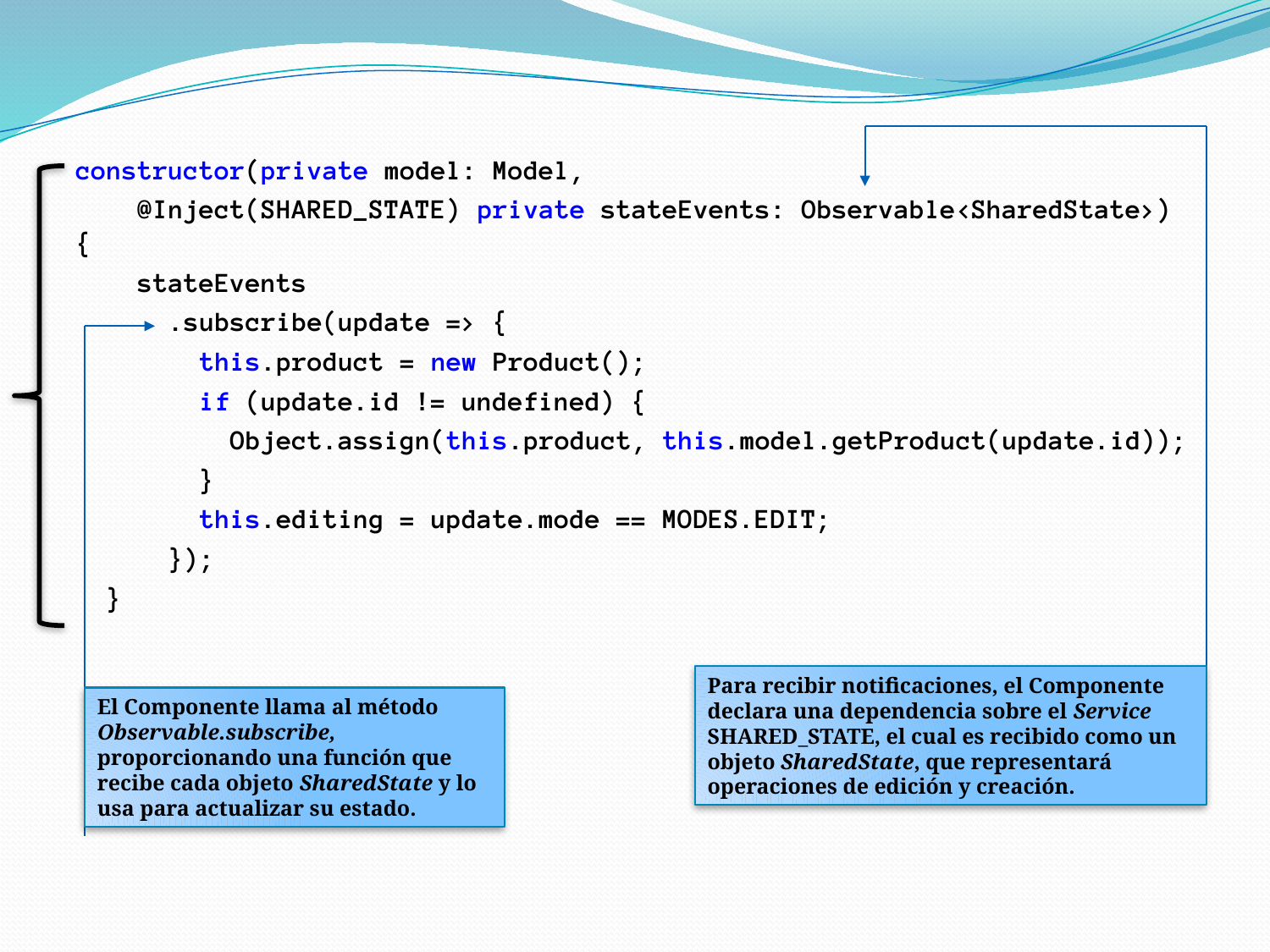

constructor(private model: Model,
    @Inject(SHARED_STATE) private stateEvents: Observable<SharedState>) {
    stateEvents
      .subscribe(update => {
        this.product = new Product();
        if (update.id != undefined) {
          Object.assign(this.product, this.model.getProduct(update.id));
        }
        this.editing = update.mode == MODES.EDIT;
      });
  }

Para recibir notificaciones, el Componente declara una dependencia sobre el Service SHARED_STATE, el cual es recibido como un objeto SharedState, que representará operaciones de edición y creación.
El Componente llama al método Observable.subscribe, proporcionando una función que recibe cada objeto SharedState y lo usa para actualizar su estado.